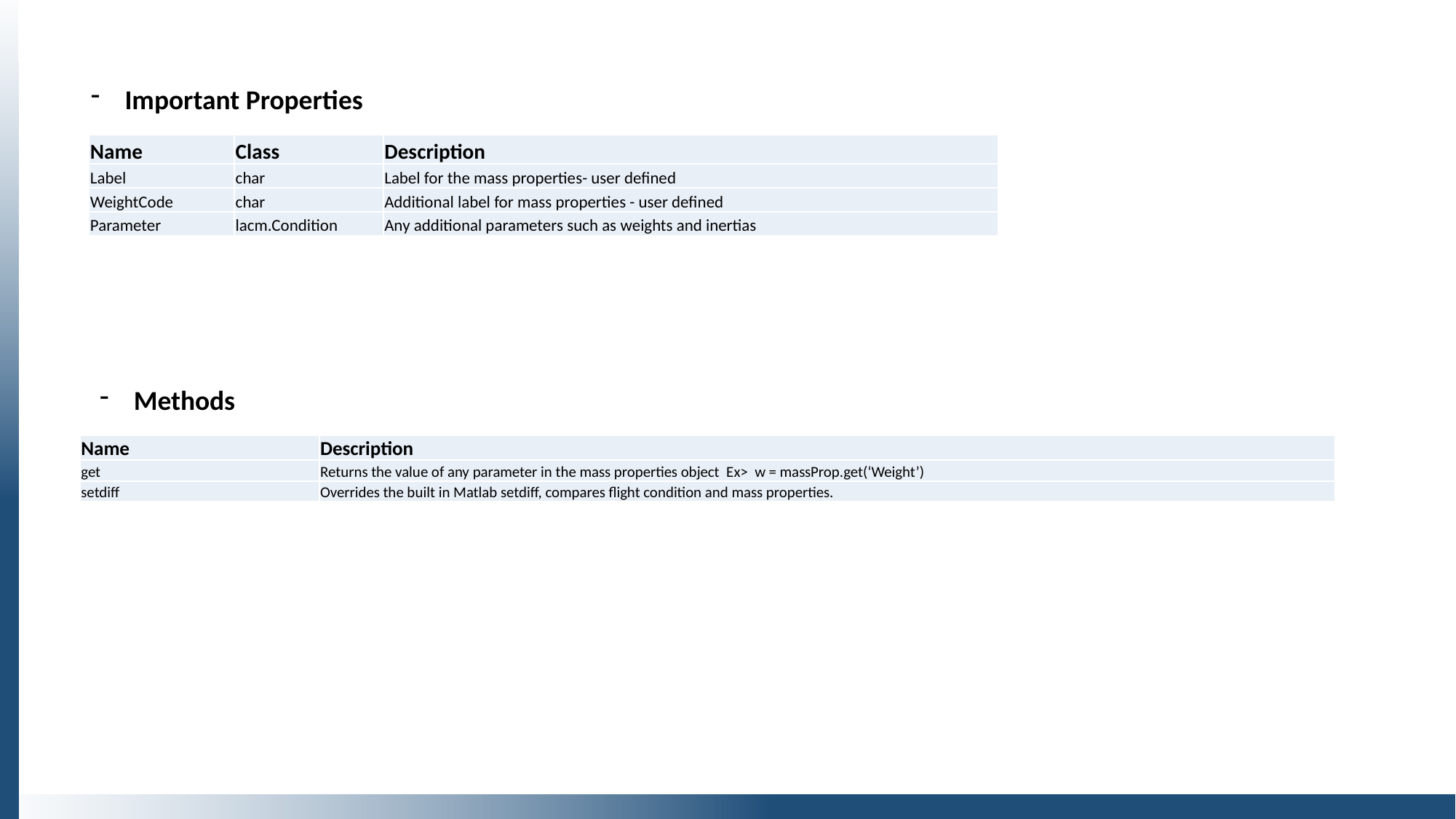

Mass Properties Class

Important Properties
| Name | Class | Description |
| --- | --- | --- |
| Label | char | Label for the mass properties- user defined |
| WeightCode | char | Additional label for mass properties - user defined |
| Parameter | lacm.Condition | Any additional parameters such as weights and inertias |
Methods

| Name | Description |
| --- | --- |
| get | Returns the value of any parameter in the mass properties object Ex> w = massProp.get(‘Weight’) |
| setdiff | Overrides the built in Matlab setdiff, compares flight condition and mass properties. |